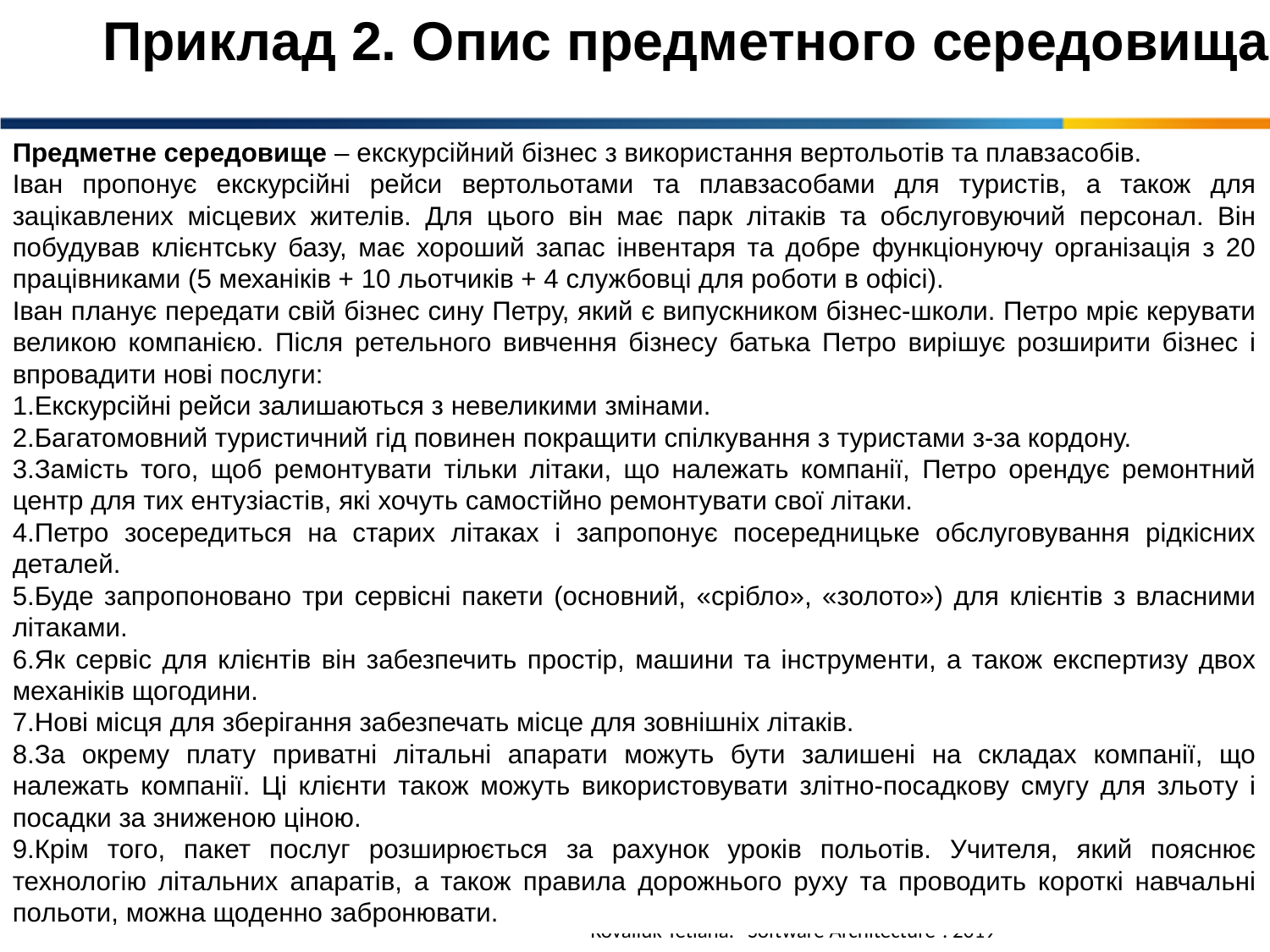

Приклад 2. Опис предметного середовища
Предметне середовище – екскурсійний бізнес з використання вертольотів та плавзасобів.
Іван пропонує екскурсійні рейси вертольотами та плавзасобами для туристів, а також для зацікавлених місцевих жителів. Для цього він має парк літаків та обслуговуючий персонал. Він побудував клієнтську базу, має хороший запас інвентаря та добре функціонуючу організація з 20 працівниками (5 механіків + 10 льотчиків + 4 службовці для роботи в офісі).
Іван планує передати свій бізнес сину Петру, який є випускником бізнес-школи. Петро мріє керувати великою компанією. Після ретельного вивчення бізнесу батька Петро вирішує розширити бізнес і впровадити нові послуги:
Екскурсійні рейси залишаються з невеликими змінами.
Багатомовний туристичний гід повинен покращити спілкування з туристами з-за кордону.
Замість того, щоб ремонтувати тільки літаки, що належать компанії, Петро орендує ремонтний центр для тих ентузіастів, які хочуть самостійно ремонтувати свої літаки.
Петро зосередиться на старих літаках і запропонує посередницьке обслуговування рідкісних деталей.
Буде запропоновано три сервісні пакети (основний, «срібло», «золото») для клієнтів з власними літаками.
Як сервіс для клієнтів він забезпечить простір, машини та інструменти, а також експертизу двох механіків щогодини.
Нові місця для зберігання забезпечать місце для зовнішніх літаків.
За окрему плату приватні літальні апарати можуть бути залишені на складах компанії, що належать компанії. Ці клієнти також можуть використовувати злітно-посадкову смугу для зльоту і посадки за зниженою ціною.
Крім того, пакет послуг розширюється за рахунок уроків польотів. Учителя, який пояснює технологію літальних апаратів, а також правила дорожнього руху та проводить короткі навчальні польоти, можна щоденно забронювати.